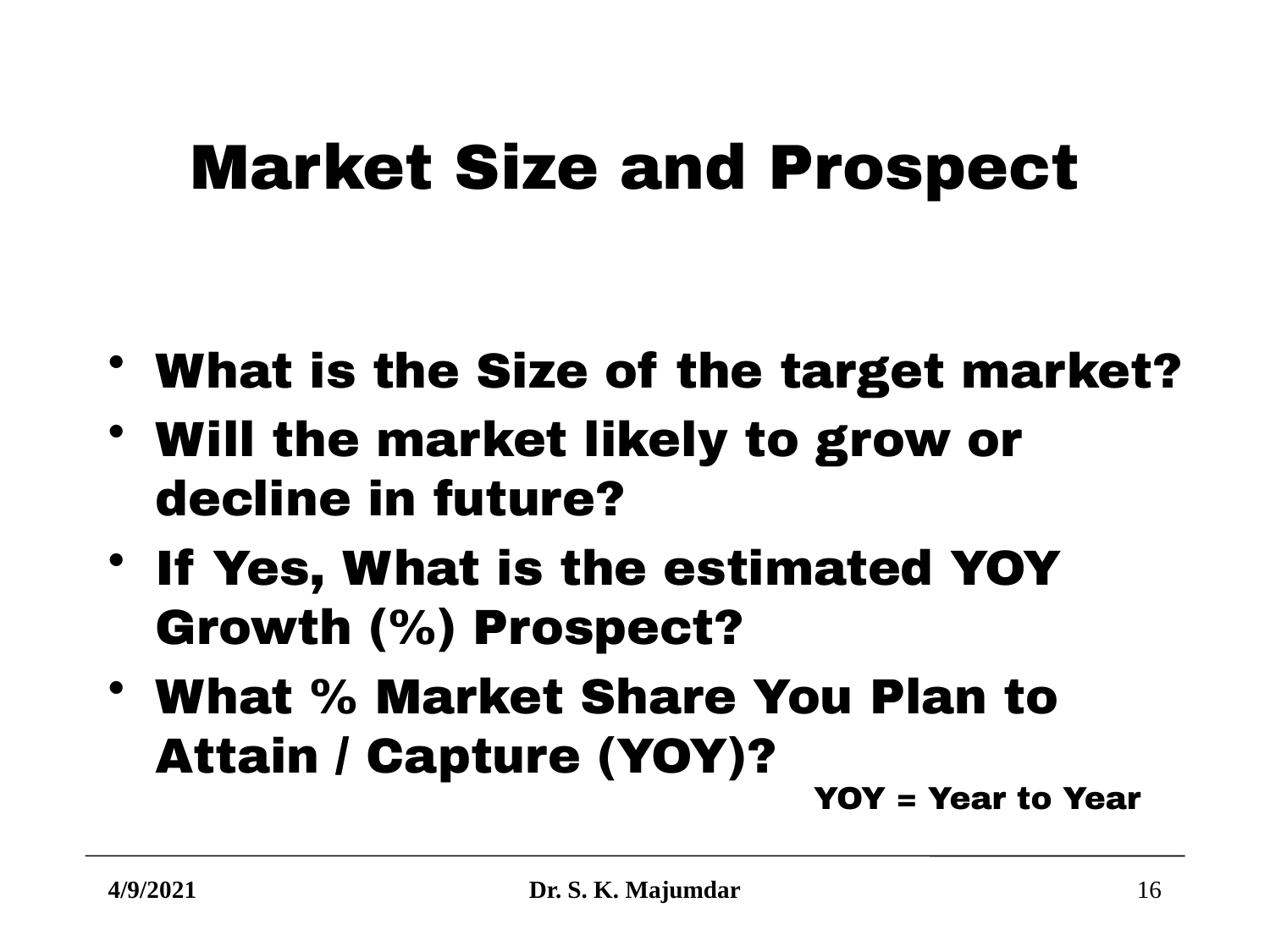

# Market Size and Prospect
What is the Size of the target market?
Will the market likely to grow or decline in future?
If Yes, What is the estimated YOY Growth (%) Prospect?
What % Market Share You Plan to Attain / Capture (YOY)?
YOY = Year to Year
4/9/2021
Dr. S. K. Majumdar
16